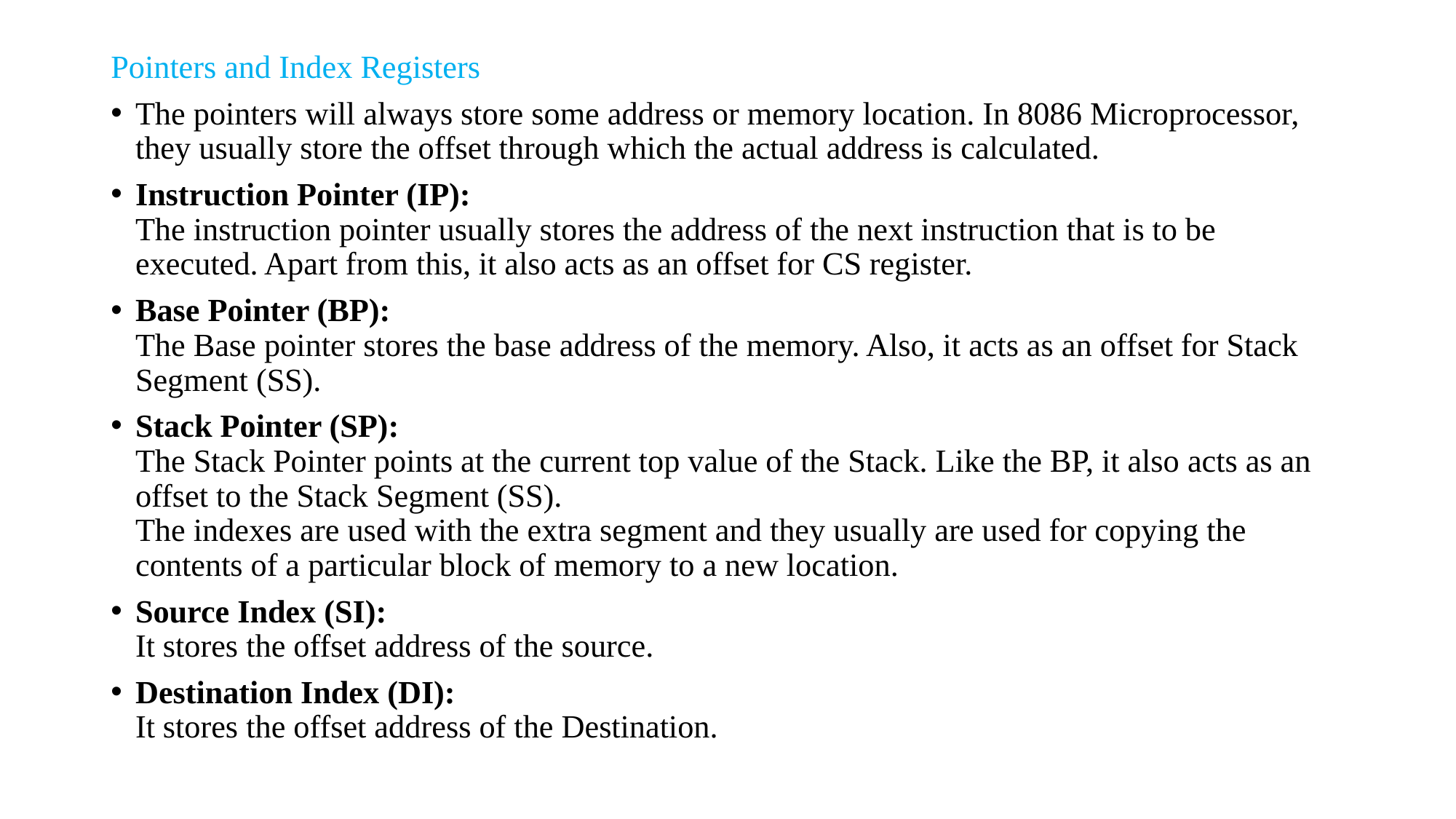

Pointers and Index Registers
The pointers will always store some address or memory location. In 8086 Microprocessor, they usually store the offset through which the actual address is calculated.
Instruction Pointer (IP):
The instruction pointer usually stores the address of the next instruction that is to be executed. Apart from this, it also acts as an offset for CS register.
Base Pointer (BP):
The Base pointer stores the base address of the memory. Also, it acts as an offset for Stack Segment (SS).
Stack Pointer (SP):
The Stack Pointer points at the current top value of the Stack. Like the BP, it also acts as an offset to the Stack Segment (SS).
The indexes are used with the extra segment and they usually are used for copying the contents of a particular block of memory to a new location.
Source Index (SI):
It stores the offset address of the source.
Destination Index (DI):
It stores the offset address of the Destination.